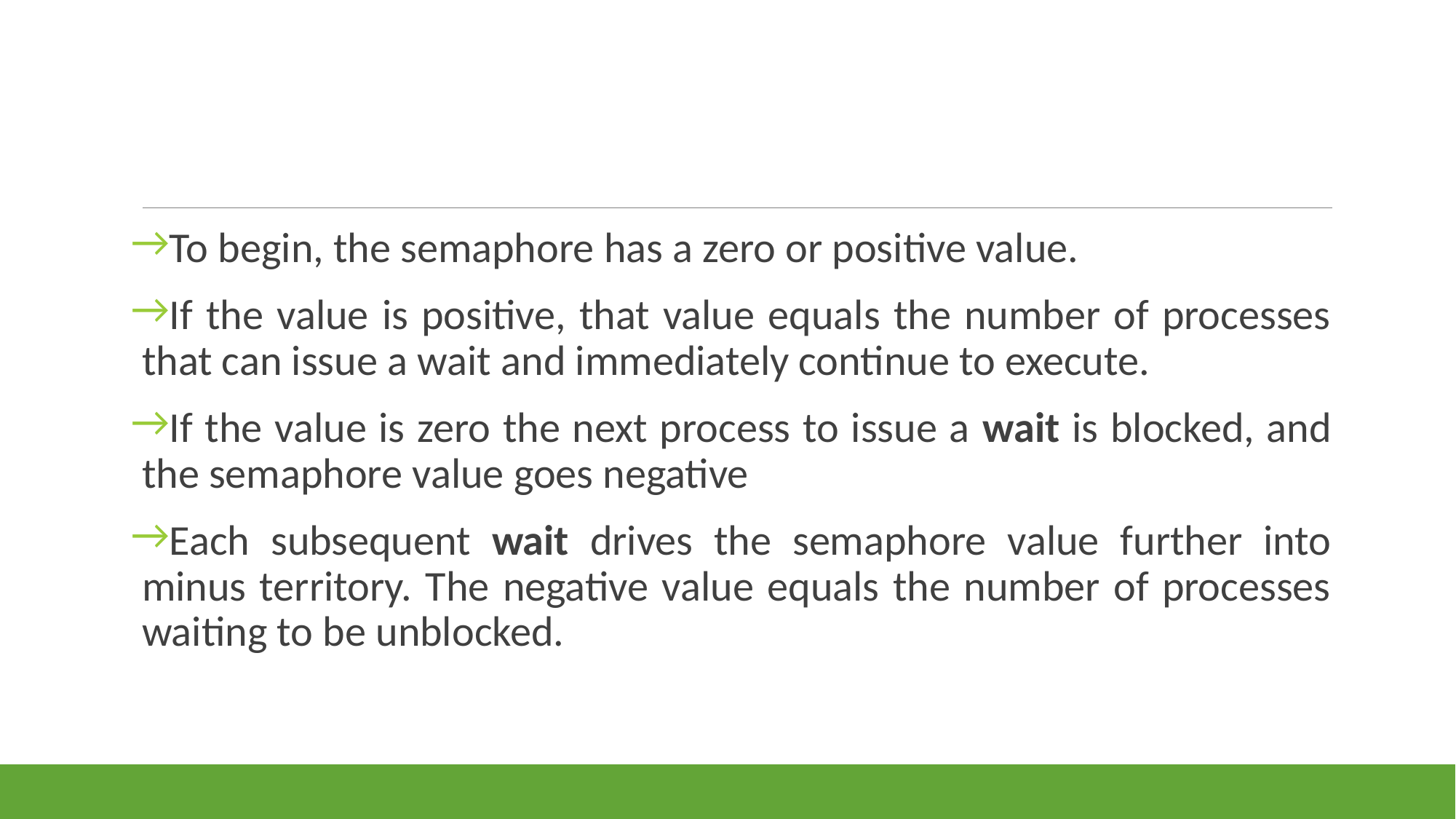

#
To begin, the semaphore has a zero or positive value.
If the value is positive, that value equals the number of processes that can issue a wait and immediately continue to execute.
If the value is zero the next process to issue a wait is blocked, and the semaphore value goes negative
Each subsequent wait drives the semaphore value further into minus territory. The negative value equals the number of processes waiting to be unblocked.